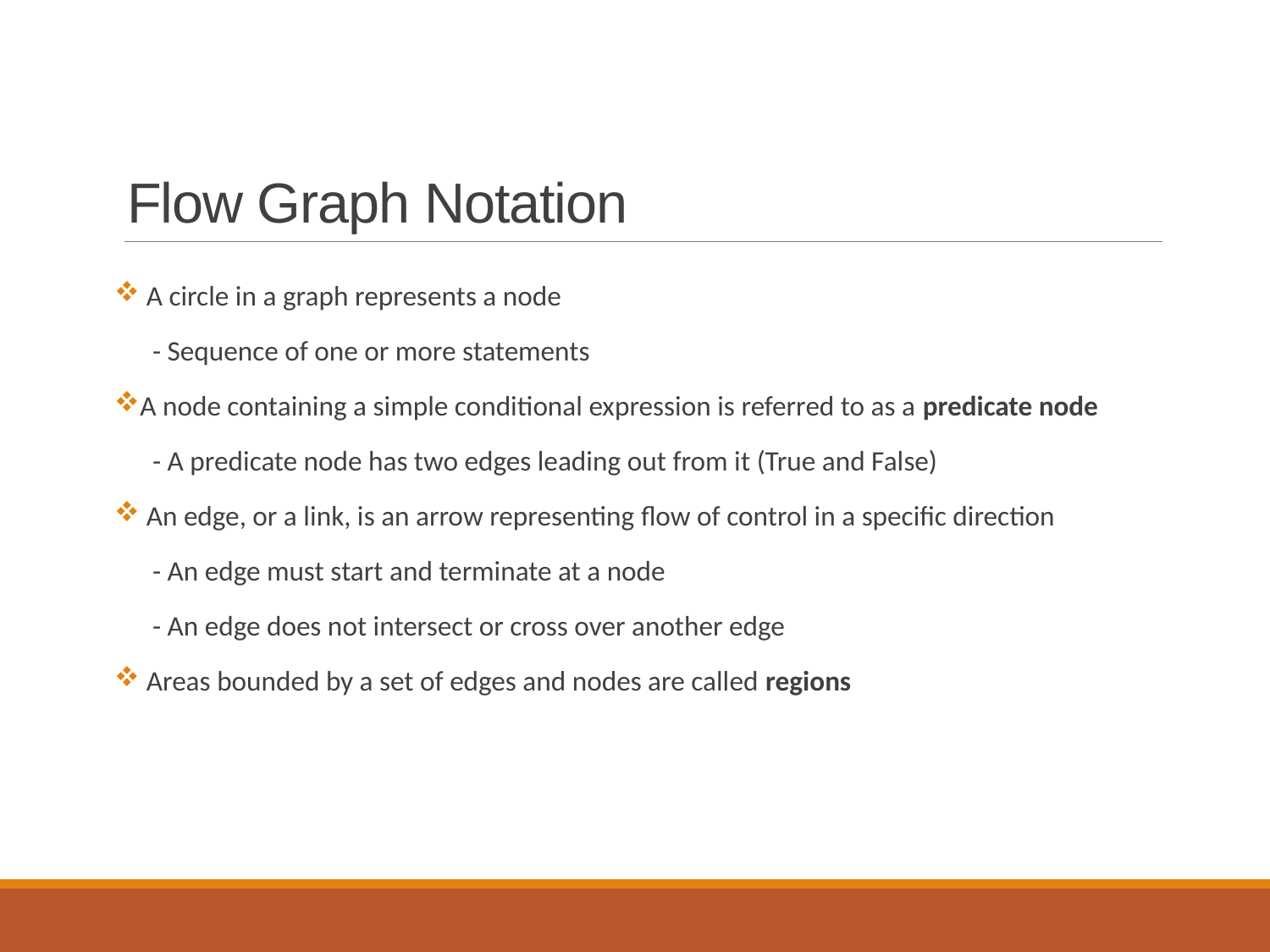

# Flow Graph Notation
 A circle in a graph represents a node
      - Sequence of one or more statements
A node containing a simple conditional expression is referred to as a predicate node
      - A predicate node has two edges leading out from it (True and False)
 An edge, or a link, is an arrow representing flow of control in a specific direction
      - An edge must start and terminate at a node
      - An edge does not intersect or cross over another edge
 Areas bounded by a set of edges and nodes are called regions